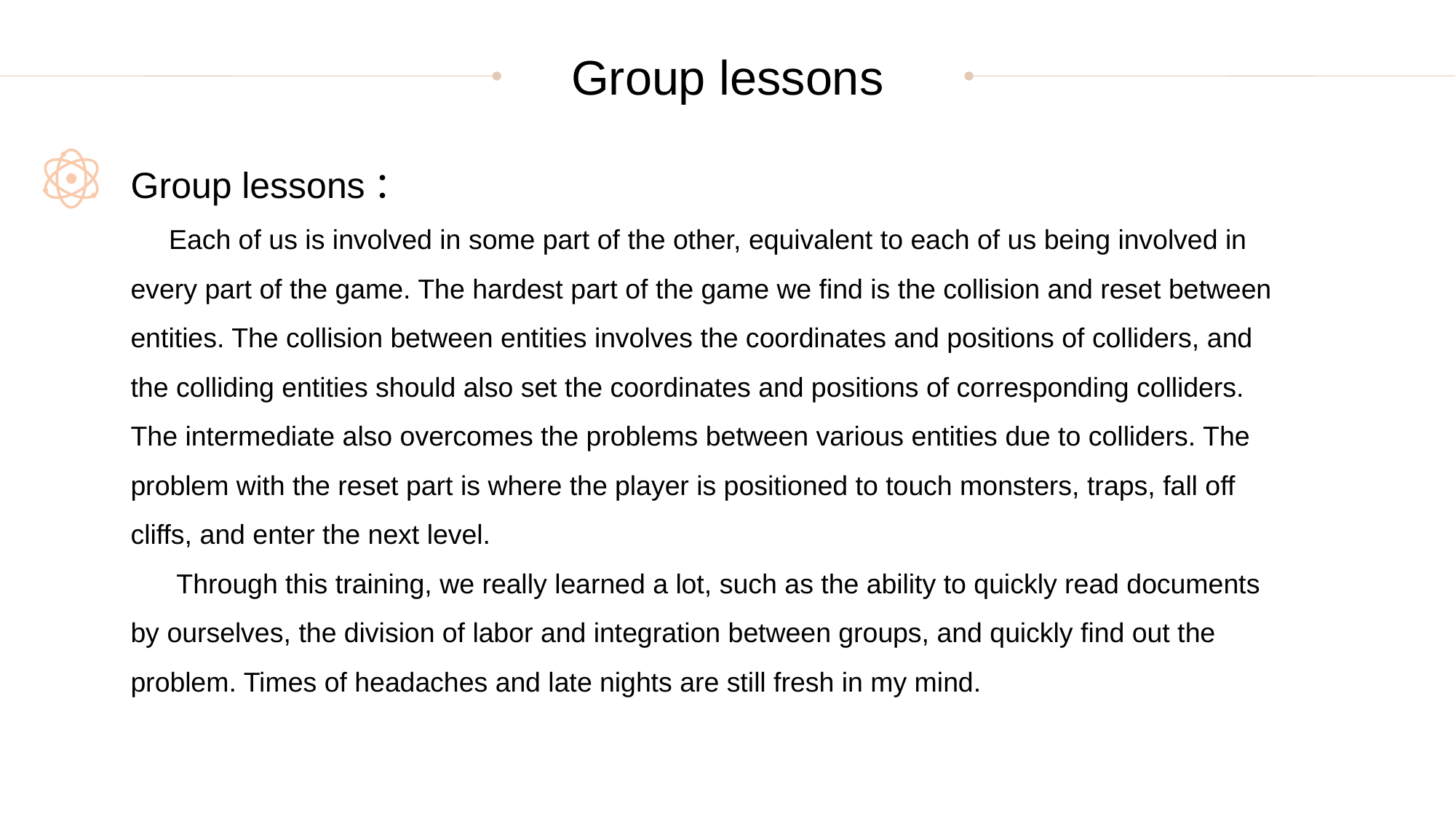

Group lessons

Group lessons：
     Each of us is involved in some part of the other, equivalent to each of us being involved in every part of the game. The hardest part of the game we find is the collision and reset between entities. The collision between entities involves the coordinates and positions of colliders, and the colliding entities should also set the coordinates and positions of corresponding colliders. The intermediate also overcomes the problems between various entities due to colliders. The problem with the reset part is where the player is positioned to touch monsters, traps, fall off cliffs, and enter the next level.
      Through this training, we really learned a lot, such as the ability to quickly read documents by ourselves, the division of labor and integration between groups, and quickly find out the problem. Times of headaches and late nights are still fresh in my mind.